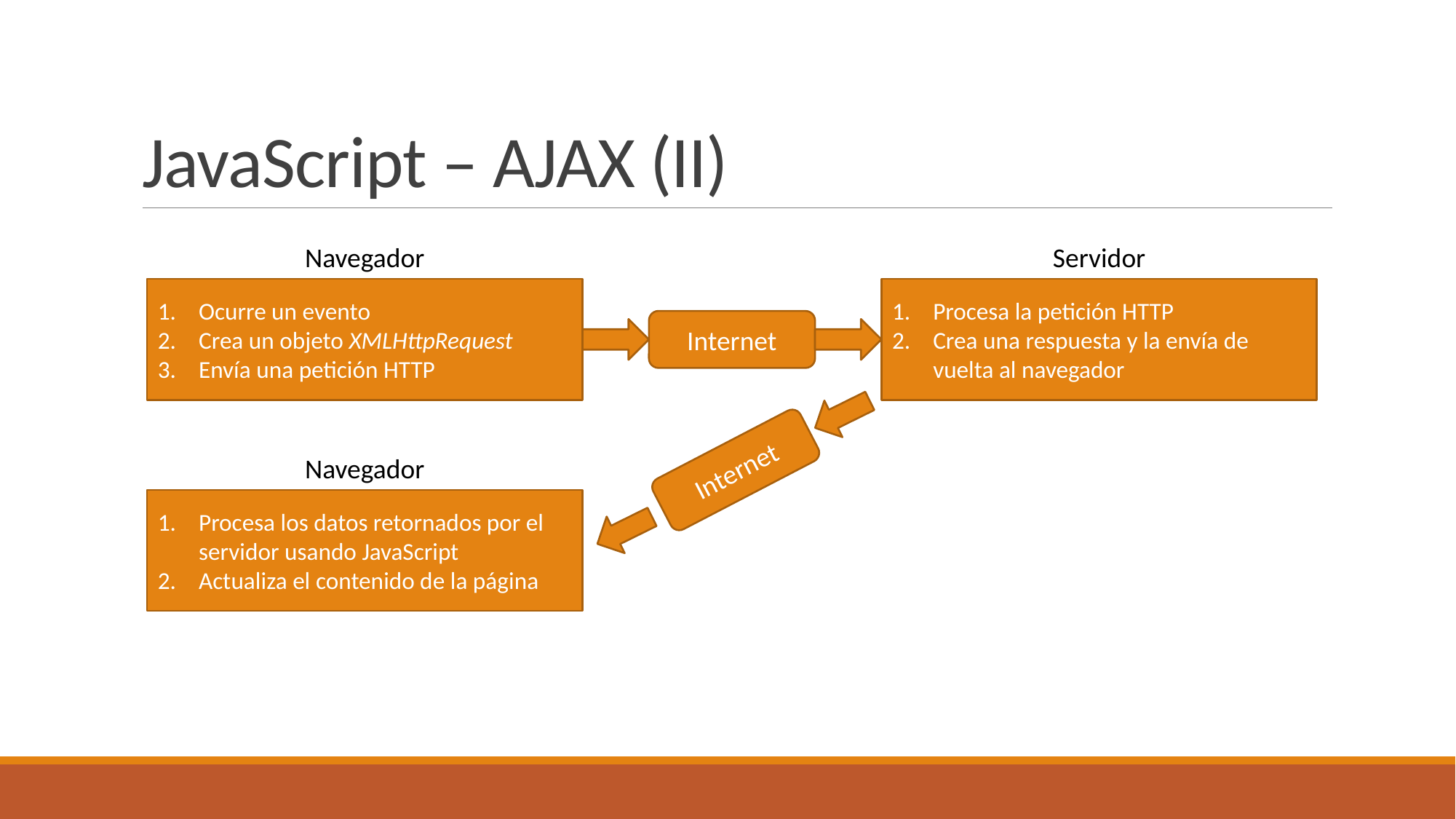

# JavaScript – AJAX (II)
Navegador
Servidor
Ocurre un evento
Crea un objeto XMLHttpRequest
Envía una petición HTTP
Procesa la petición HTTP
Crea una respuesta y la envía de vuelta al navegador
Internet

Internet
Navegador
Procesa los datos retornados por el servidor usando JavaScript
Actualiza el contenido de la página